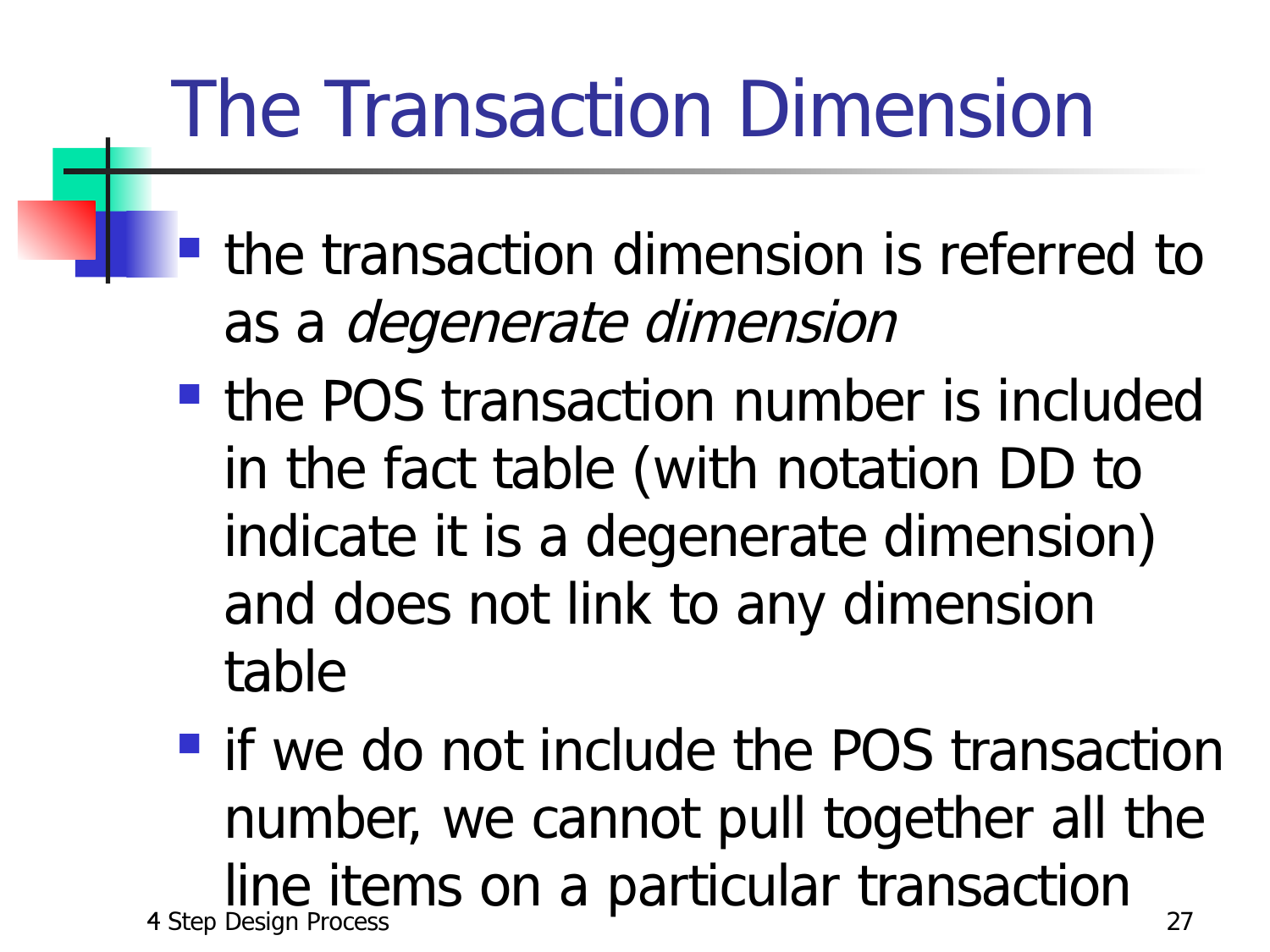

# The Transaction Dimension
the transaction dimension is referred to as a degenerate dimension
the POS transaction number is included in the fact table (with notation DD to indicate it is a degenerate dimension) and does not link to any dimension table
if we do not include the POS transaction number, we cannot pull together all the line items on a particular transaction
4 Step Design Process
27